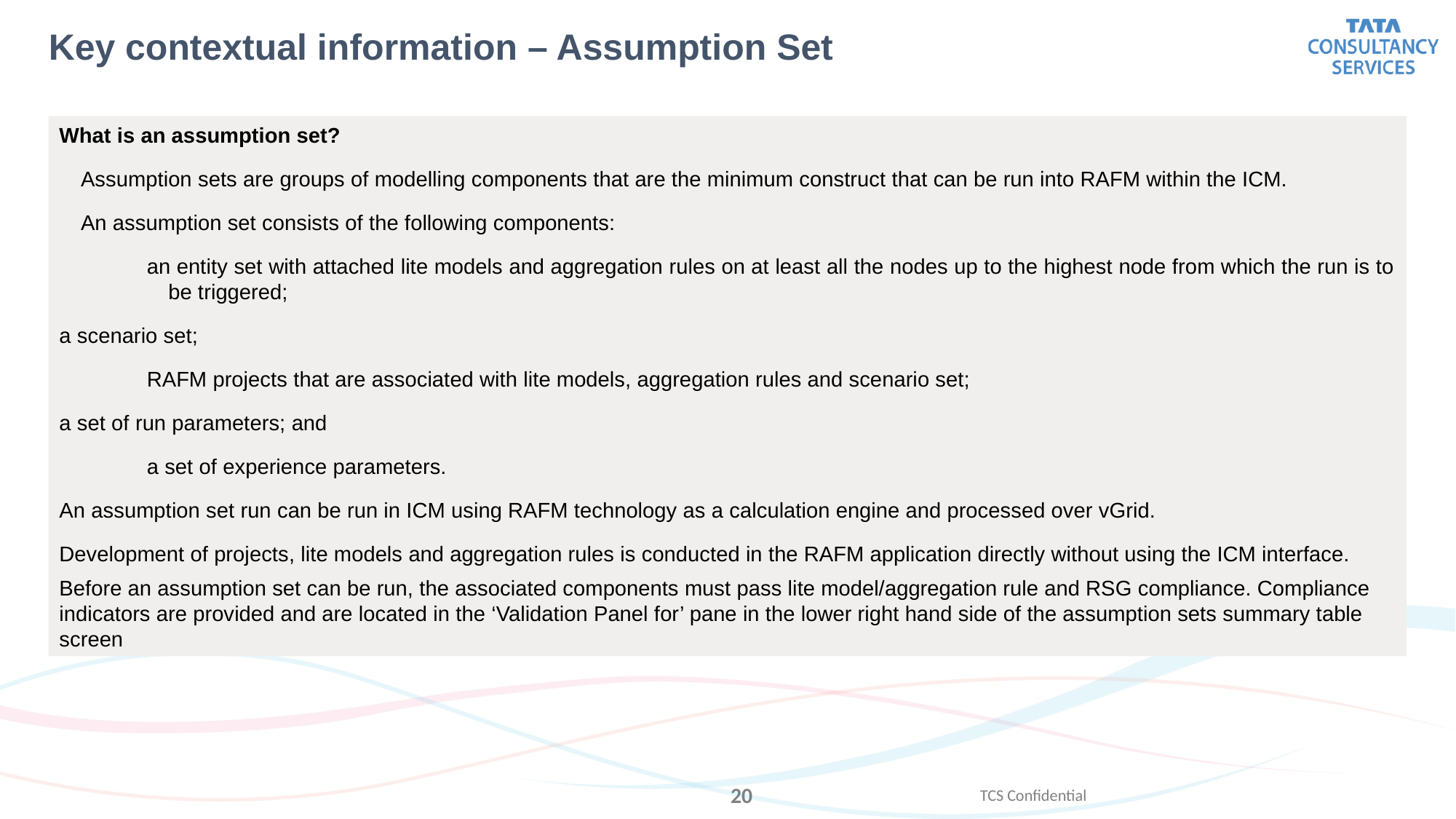

Key contextual information – Assumption Set
What is an assumption set?
Assumption sets are groups of modelling components that are the minimum construct that can be run into RAFM within the ICM.
An assumption set consists of the following components:
an entity set with attached lite models and aggregation rules on at least all the nodes up to the highest node from which the run is to be triggered;
a scenario set;
RAFM projects that are associated with lite models, aggregation rules and scenario set;
a set of run parameters; and
a set of experience parameters.
An assumption set run can be run in ICM using RAFM technology as a calculation engine and processed over vGrid.
Development of projects, lite models and aggregation rules is conducted in the RAFM application directly without using the ICM interface.
Before an assumption set can be run, the associated components must pass lite model/aggregation rule and RSG compliance. Compliance indicators are provided and are located in the ‘Validation Panel for’ pane in the lower right hand side of the assumption sets summary table screen